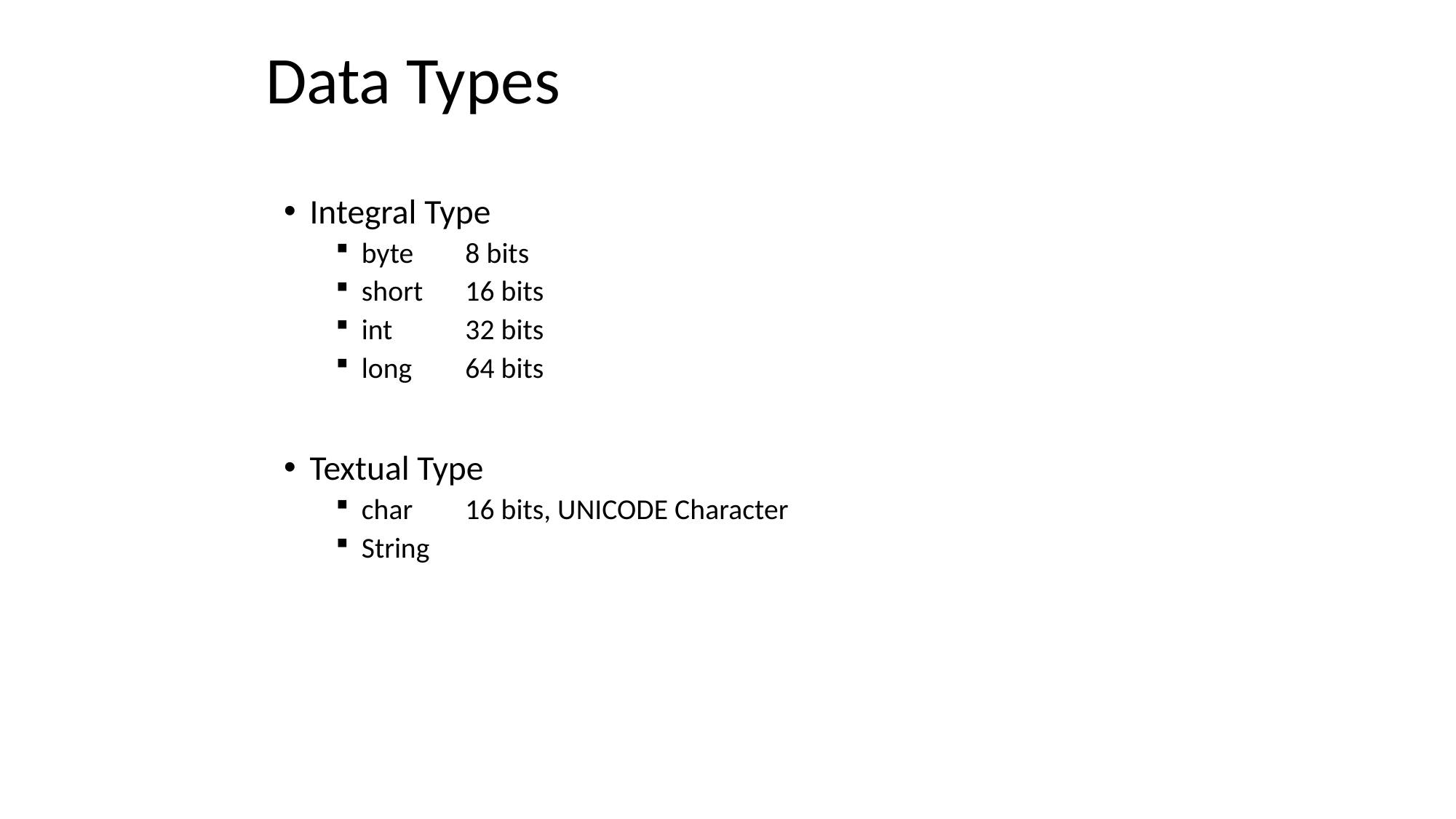

# Data Types
Integral Type
byte		8 bits
short		16 bits
int		32 bits
long		64 bits

Textual Type
char		16 bits, UNICODE Character
String